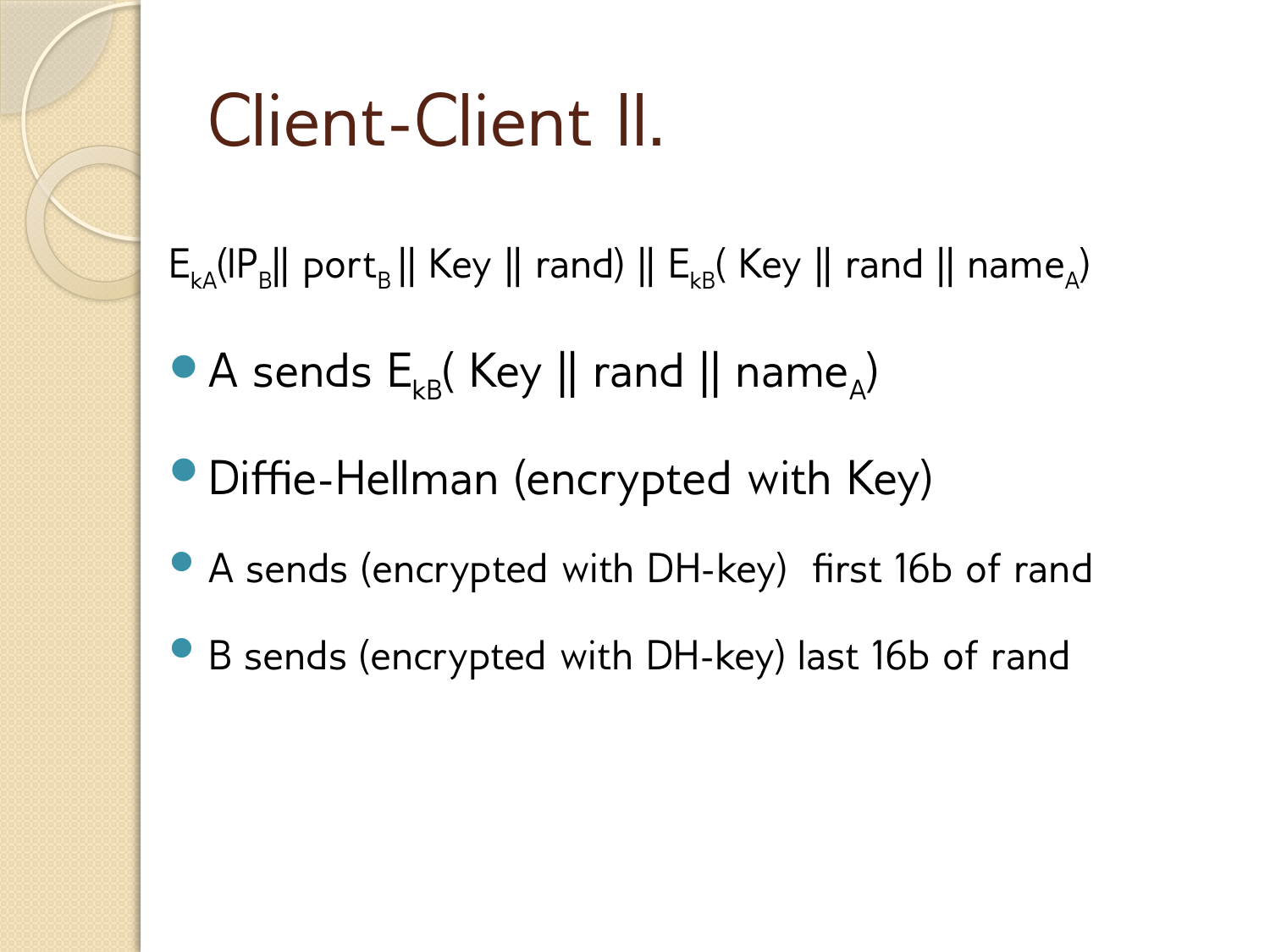

# Client-Client II.
EkA(IPB|| portB || Key || rand) || EkB( Key || rand || nameA)
A sends EkB( Key || rand || nameA)
Diffie-Hellman (encrypted with Key)
A sends (encrypted with DH-key)  first 16b of rand
B sends (encrypted with DH-key) last 16b of rand